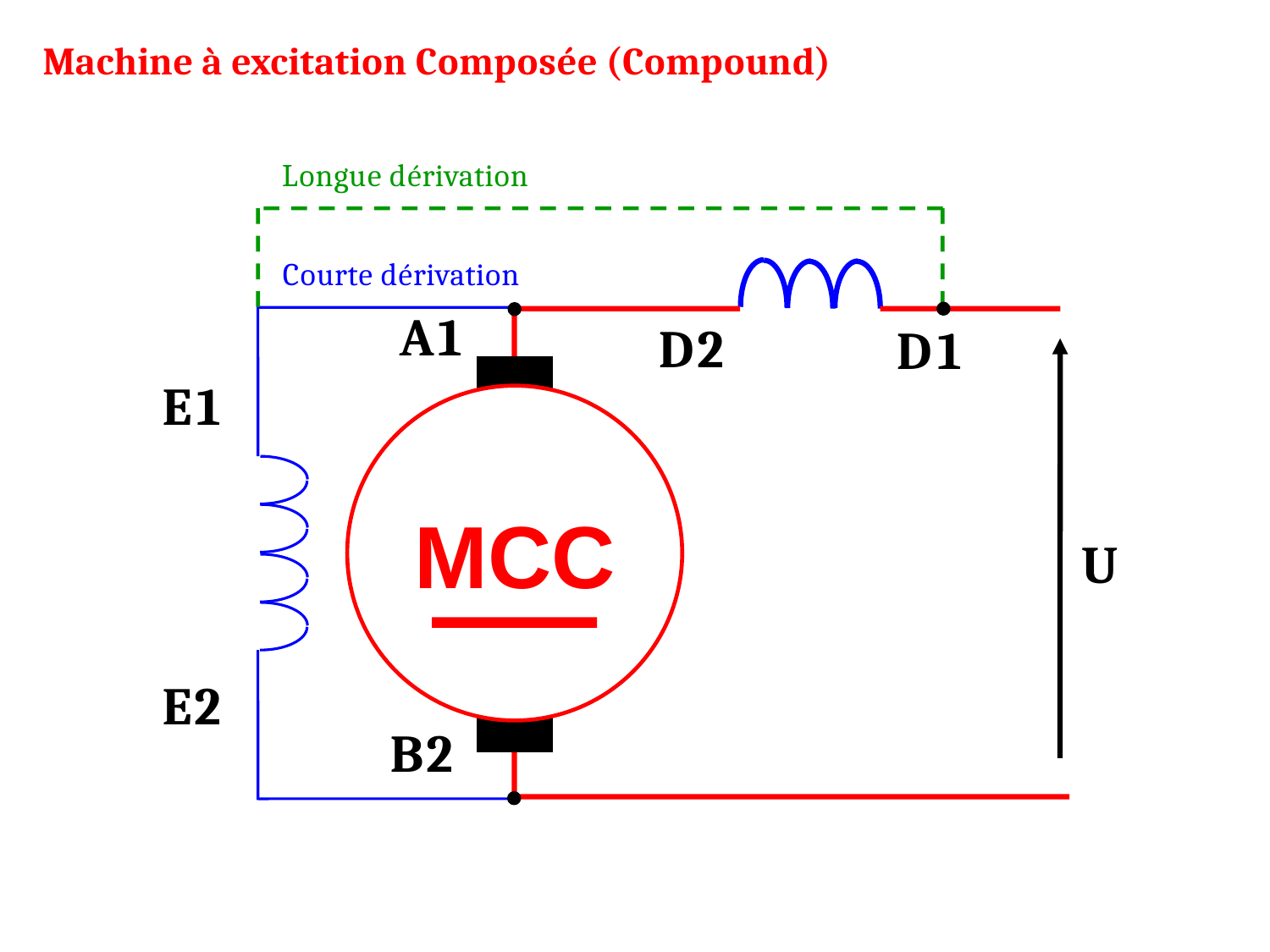

Machine à excitation Composée (Compound)
Longue dérivation

Courte dérivation

A1

D2
D1

E1
MCC
U

E2

B2